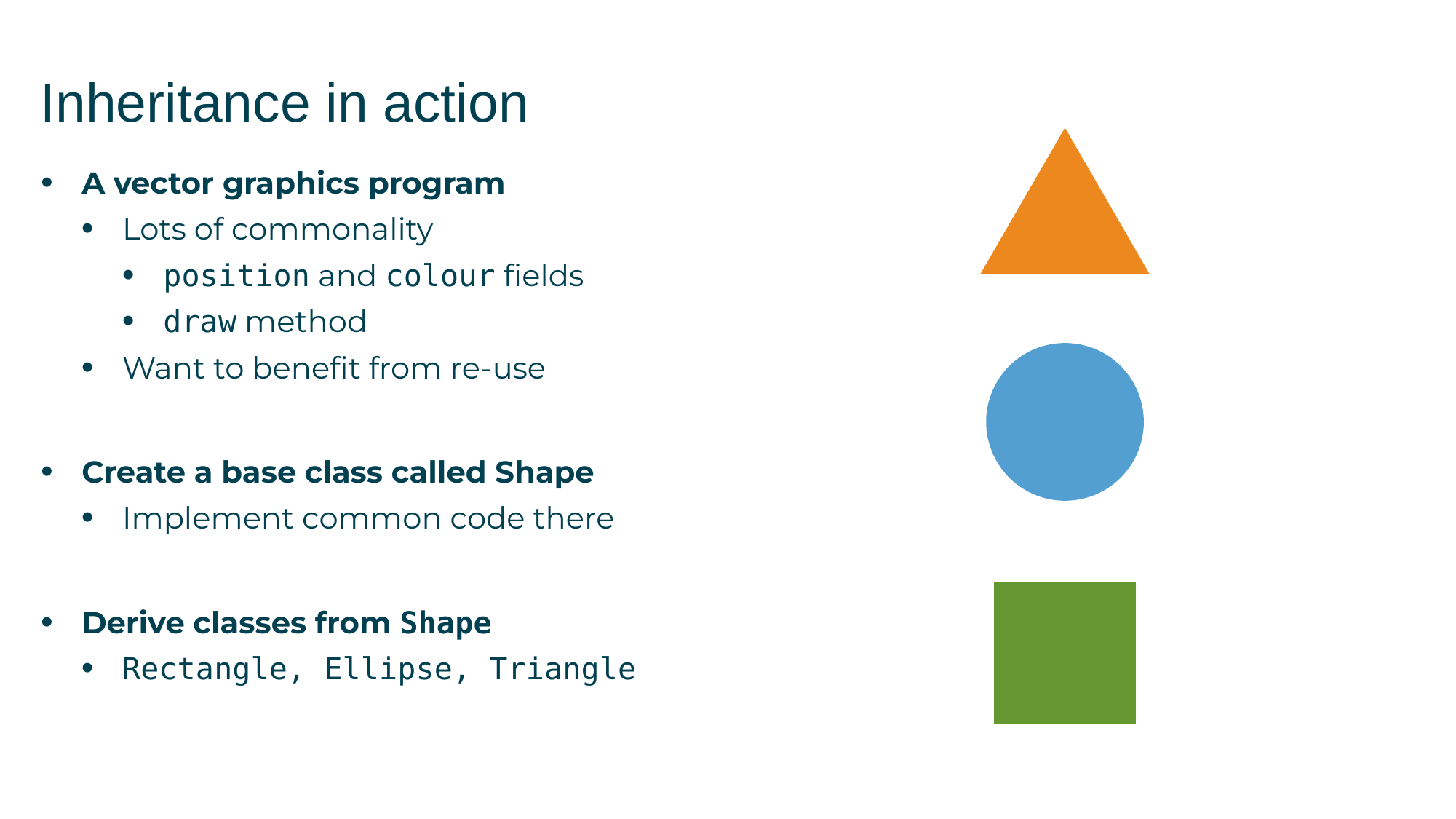

# Inheritance in action

A vector graphics program
Lots of commonality
position and colour fields
draw method
Want to benefit from re-use

Create a base class called Shape
Implement common code there

Derive classes from Shape
Rectangle, Ellipse, Triangle